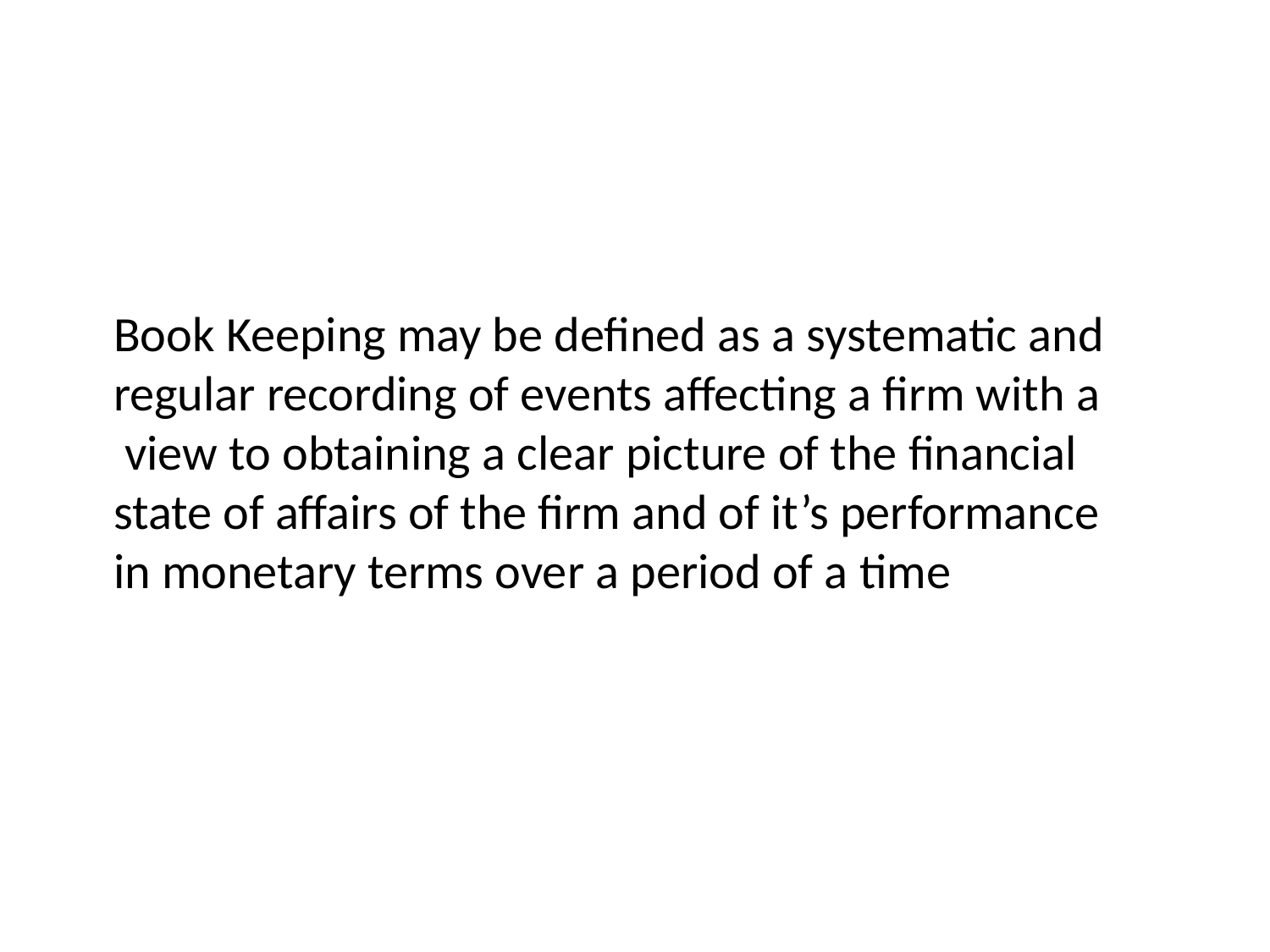

Book Keeping may be defined as a systematic and
regular recording of events affecting a firm with a
 view to obtaining a clear picture of the financial
state of affairs of the firm and of it’s performance
in monetary terms over a period of a time